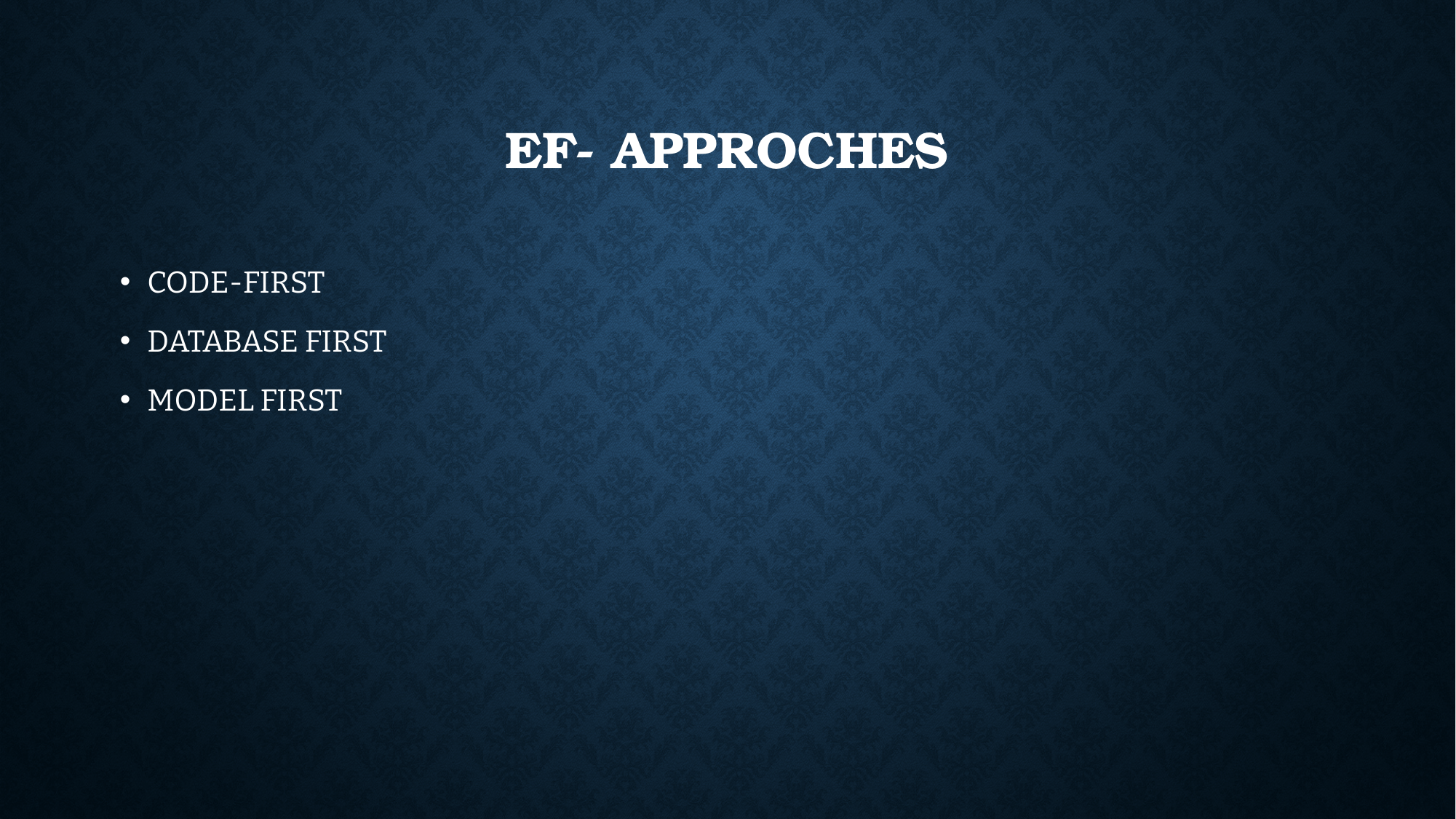

# EF- APPROCHES
CODE-FIRST
DATABASE FIRST
MODEL FIRST